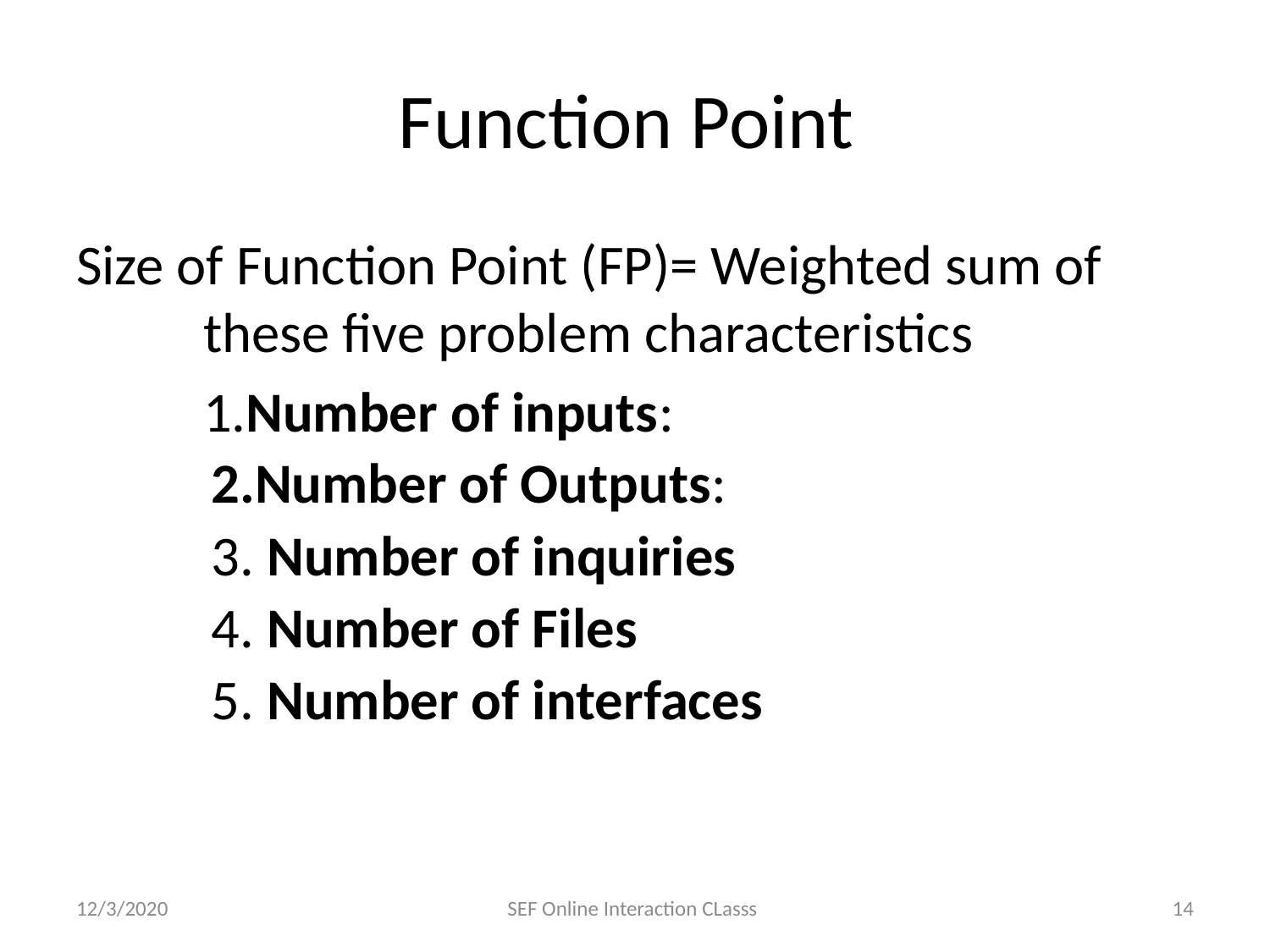

# Function Point
Size of Function Point (FP)= Weighted sum of  	these five problem characteristics
	1.Number of inputs:
2.Number of Outputs:
3. Number of inquiries
4. Number of Files
5. Number of interfaces

12/3/2020
SEF Online Interaction CLasss
14